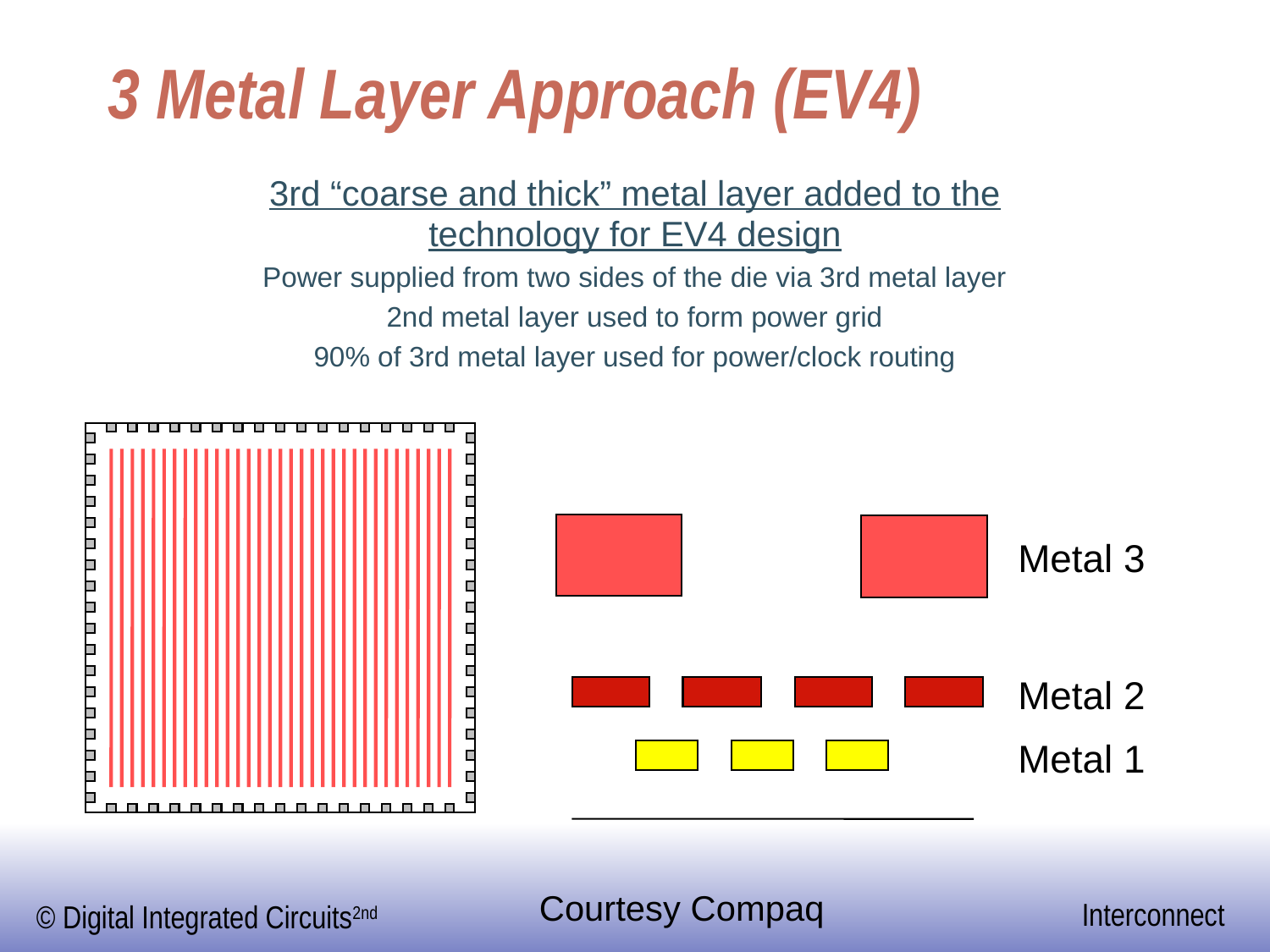

# 3 Metal Layer Approach (EV4)
3rd “coarse and thick” metal layer added to the
technology for EV4 design
Power supplied from two sides of the die via 3rd metal layer
2nd metal layer used to form power grid
90% of 3rd metal layer used for power/clock routing

Metal 3
Metal 2
Metal 1

Courtesy Compaq